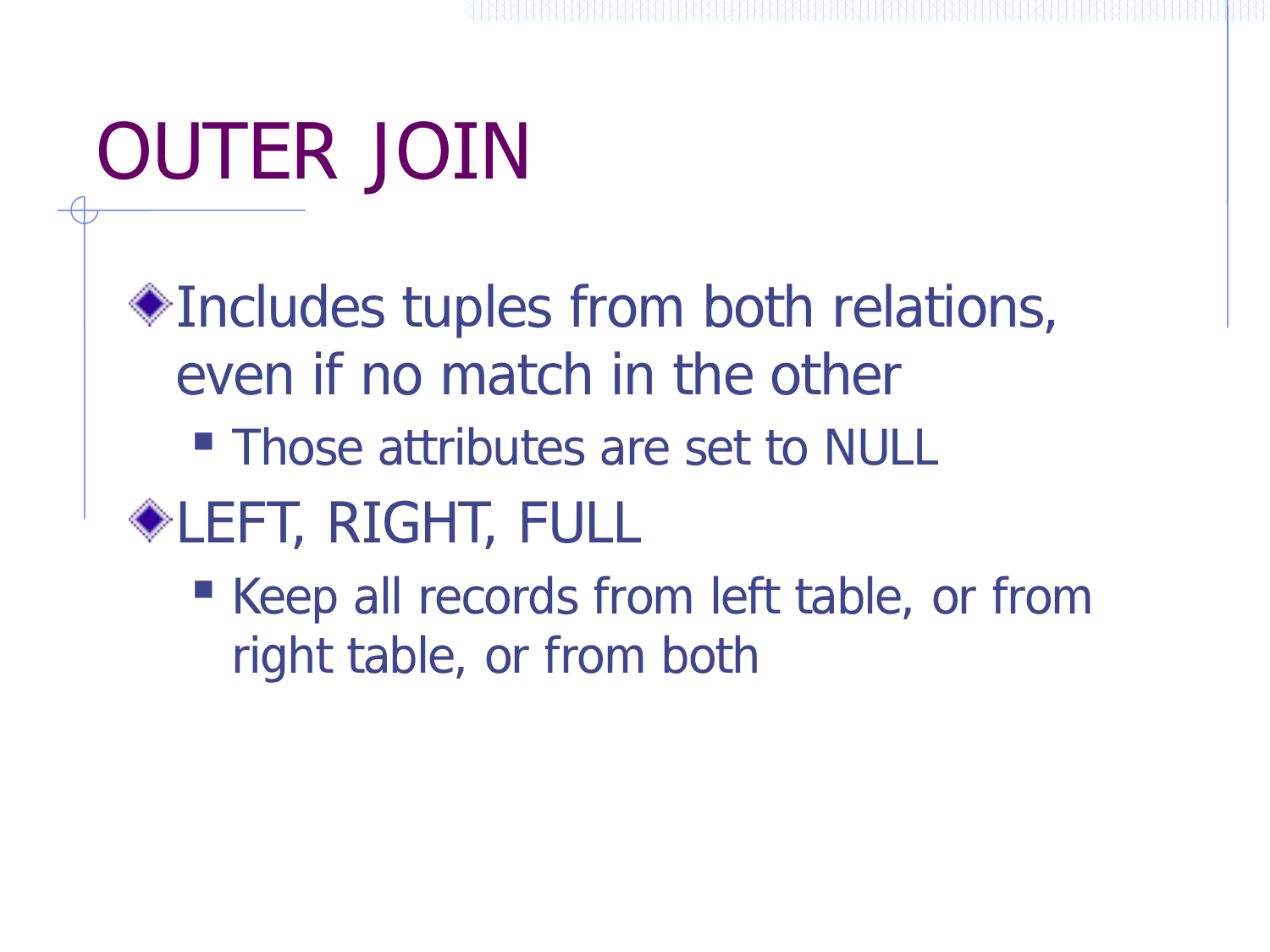

# OUTER JOIN
Includes tuples from both relations, even if no match in the other
Those attributes are set to NULL
LEFT, RIGHT, FULL
Keep all records from left table, or from right table, or from both